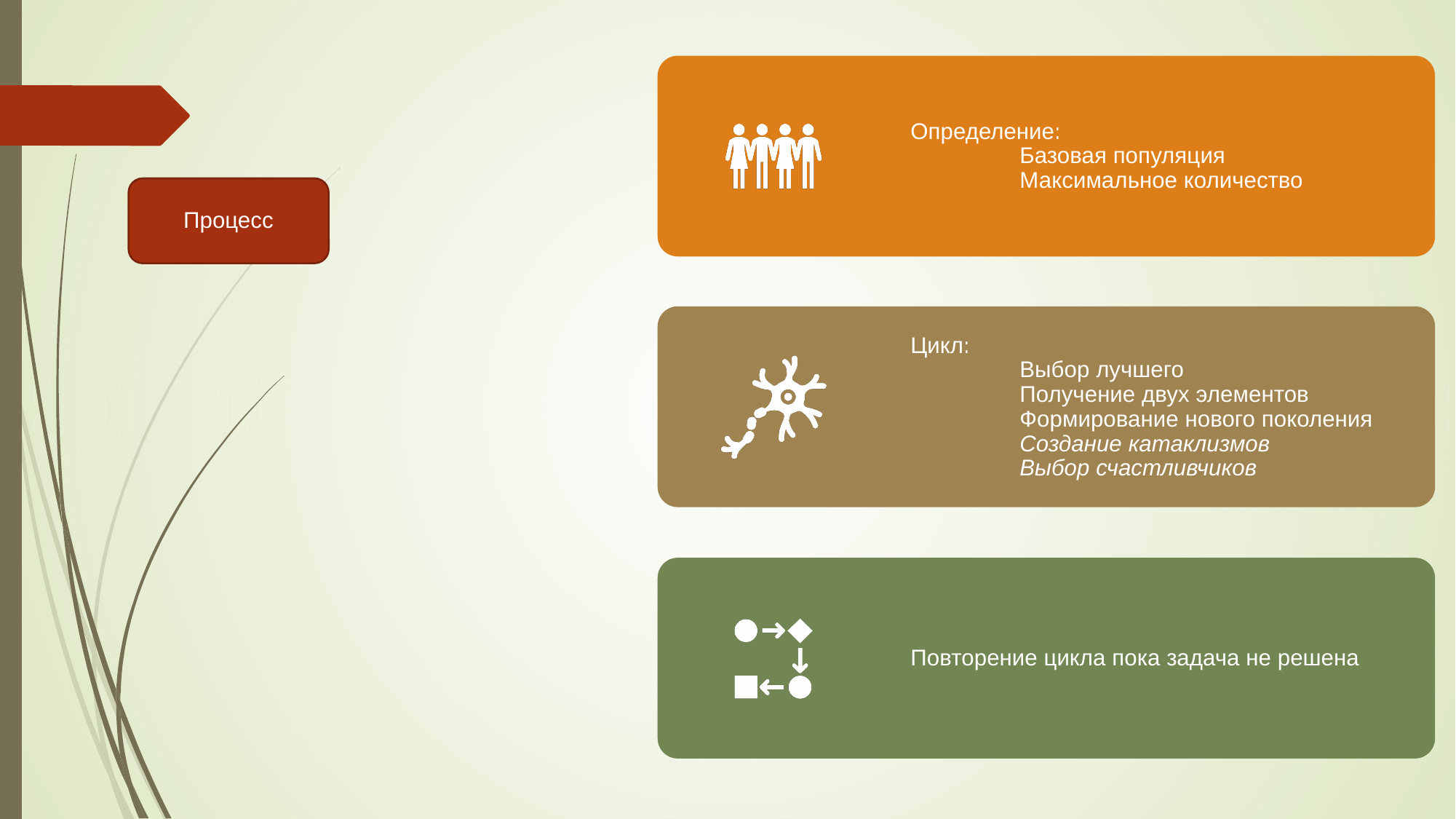

Определение:
	Базовая популяция
	Максимальное количество

Цикл:
	Выбор лучшего
	Получение двух элементов
	Формирование нового поколения
	Создание катаклизмов
	Выбор счастливчиков

Повторение цикла пока задача не решена

Процесс